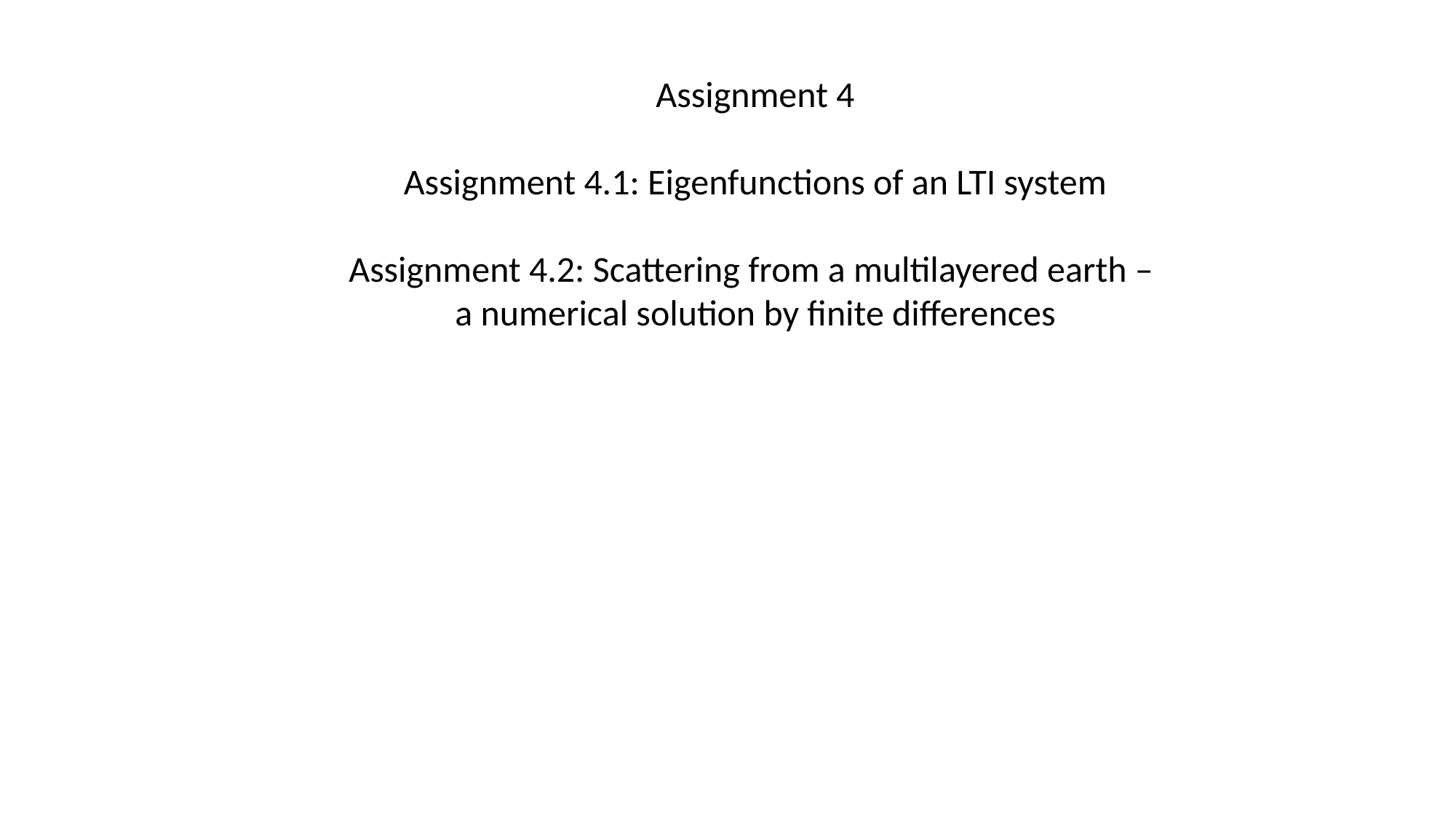

Assignment 4

Assignment 4.1: Eigenfunctions of an LTI system

Assignment 4.2: Scattering from a multilayered earth –
a numerical solution by finite differences